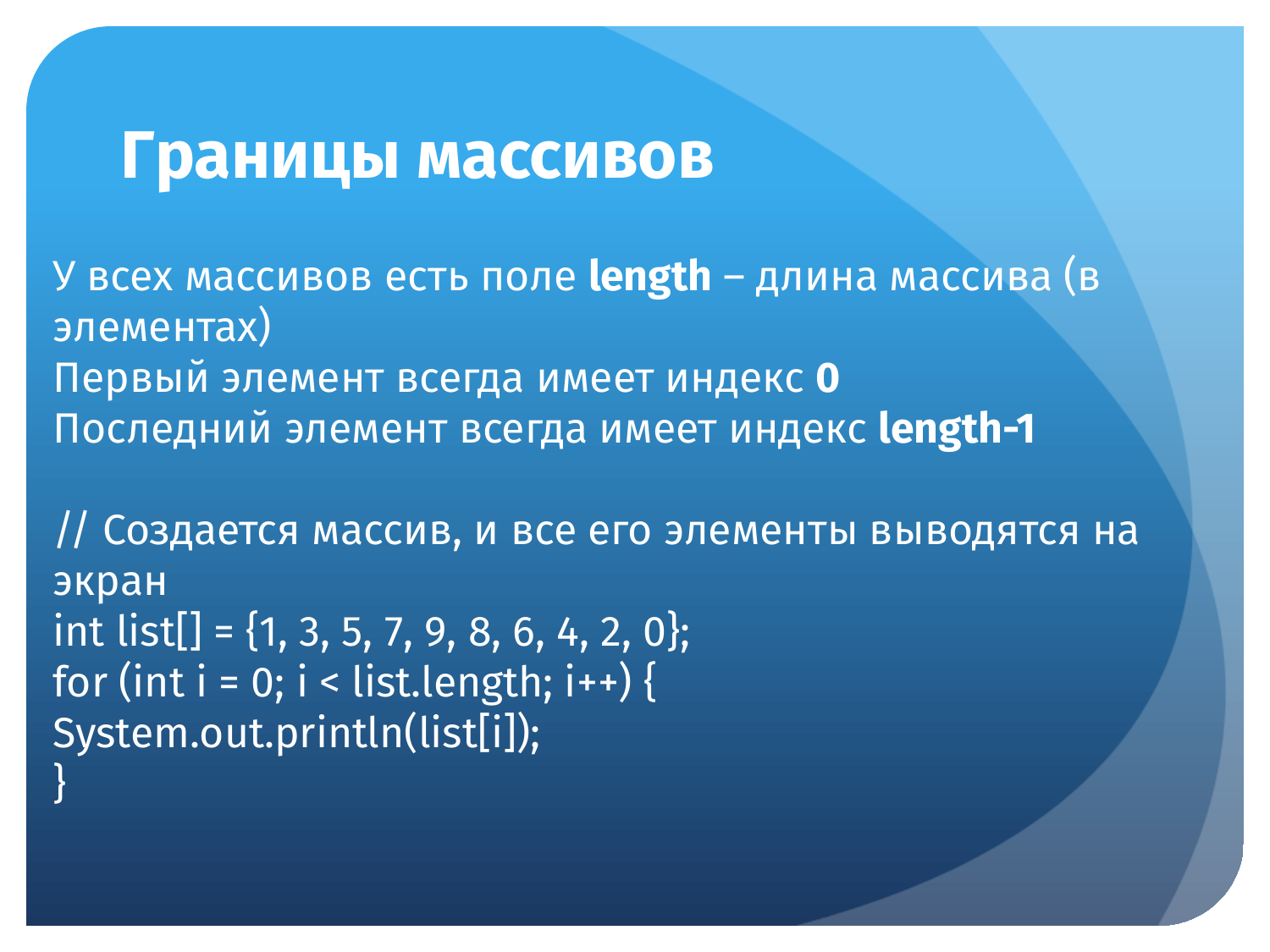

# Границы массивов
У всех массивов есть поле length – длина массива (в элементах)
Первый элемент всегда имеет индекс 0
Последний элемент всегда имеет индекс length-1

// Создается массив, и все его элементы выводятся на экран
int list[] = {1, 3, 5, 7, 9, 8, 6, 4, 2, 0};
for (int i = 0; i < list.length; i++) {
System.out.println(list[i]);
}